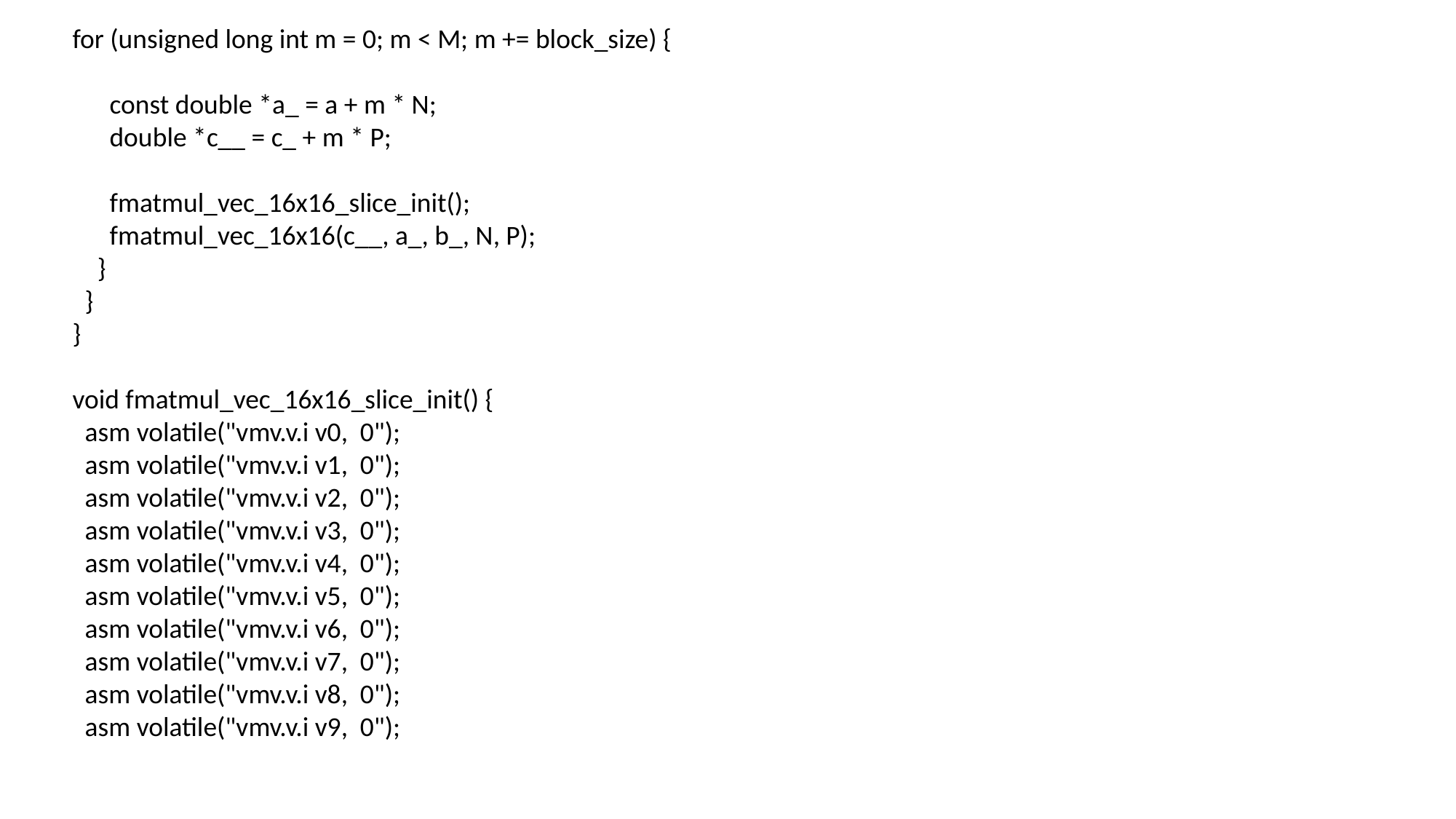

for (unsigned long int m = 0; m < M; m += block_size) {

      const double *a_ = a + m * N;
      double *c__ = c_ + m * P;

      fmatmul_vec_16x16_slice_init();
      fmatmul_vec_16x16(c__, a_, b_, N, P);
    }
  }
}

void fmatmul_vec_16x16_slice_init() {
  asm volatile("vmv.v.i v0,  0");
  asm volatile("vmv.v.i v1,  0");
  asm volatile("vmv.v.i v2,  0");
  asm volatile("vmv.v.i v3,  0");
  asm volatile("vmv.v.i v4,  0");
  asm volatile("vmv.v.i v5,  0");
  asm volatile("vmv.v.i v6,  0");
  asm volatile("vmv.v.i v7,  0");
  asm volatile("vmv.v.i v8,  0");
  asm volatile("vmv.v.i v9,  0");